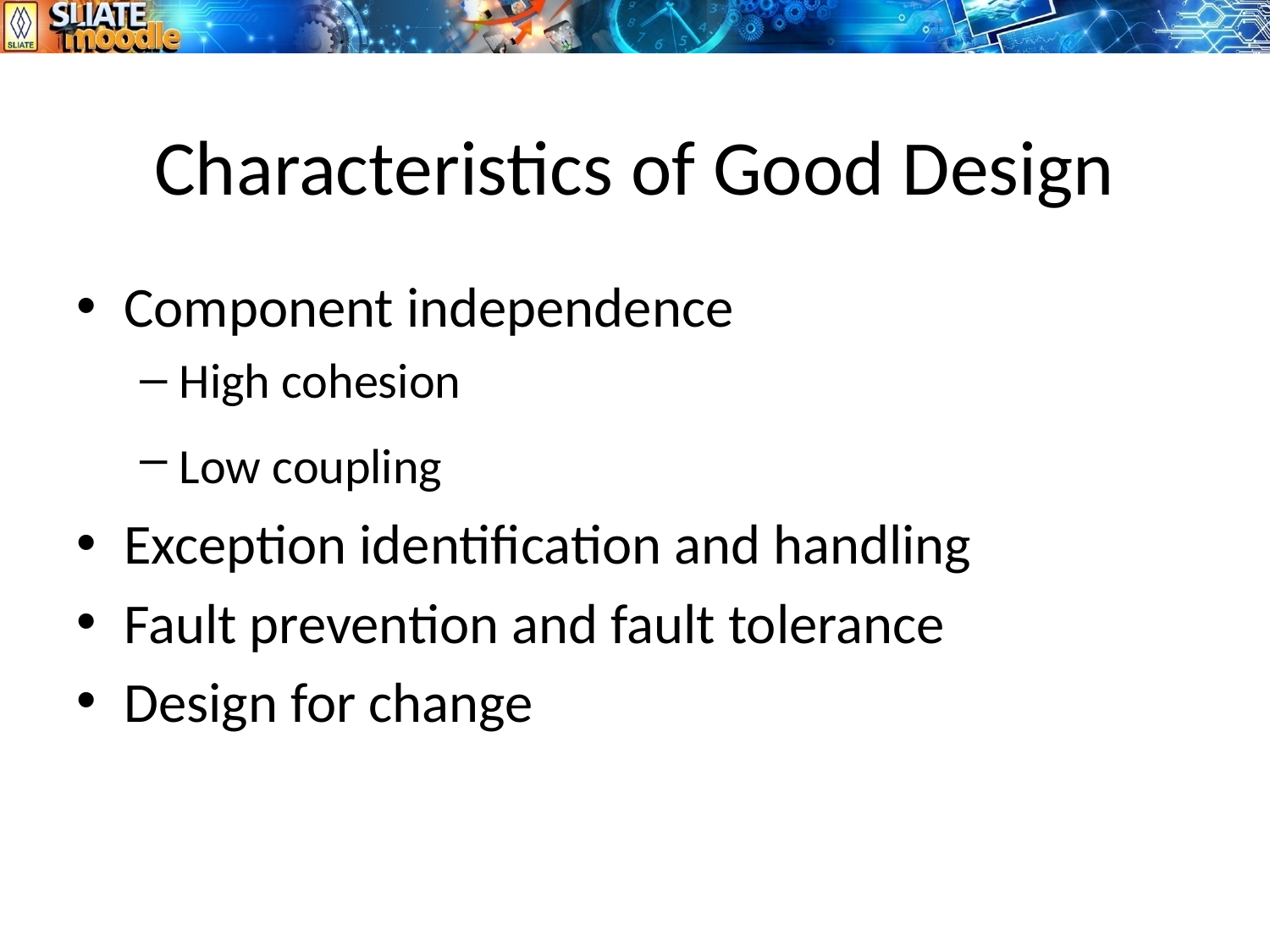

# Characteristics of Good Design
Component independence
High cohesion
Low coupling
Exception identification and handling
Fault prevention and fault tolerance
Design for change